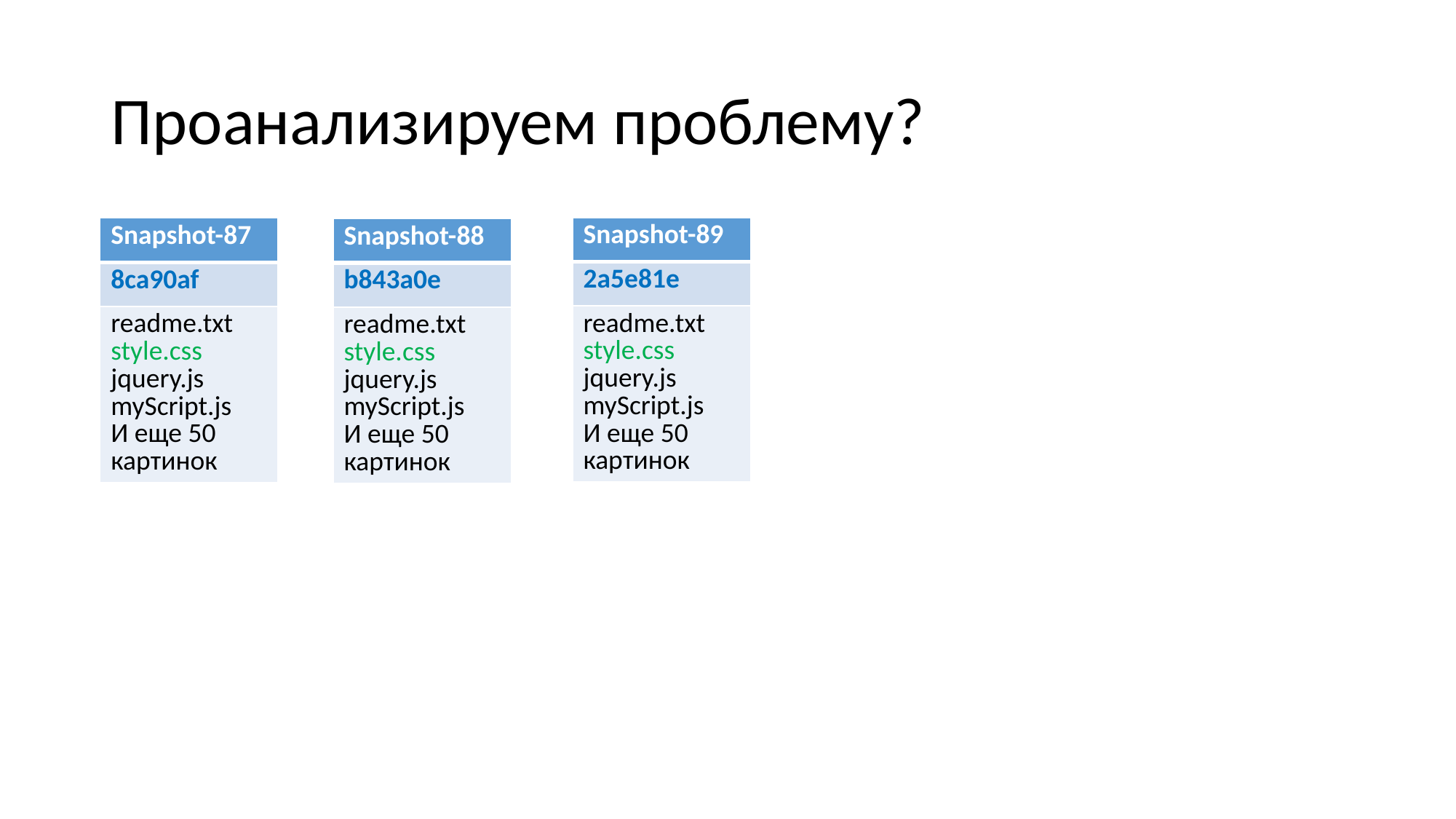

# Проанализируем проблему?
| Snapshot-89 |
| --- |
| 2a5e81e |
| readme.txt style.css jquery.js myScript.js И еще 50 картинок |
| Snapshot-87 |
| --- |
| 8ca90af |
| readme.txt style.css jquery.js myScript.js И еще 50 картинок |
| Snapshot-88 |
| --- |
| b843a0e |
| readme.txt style.css jquery.js myScript.js И еще 50 картинок |